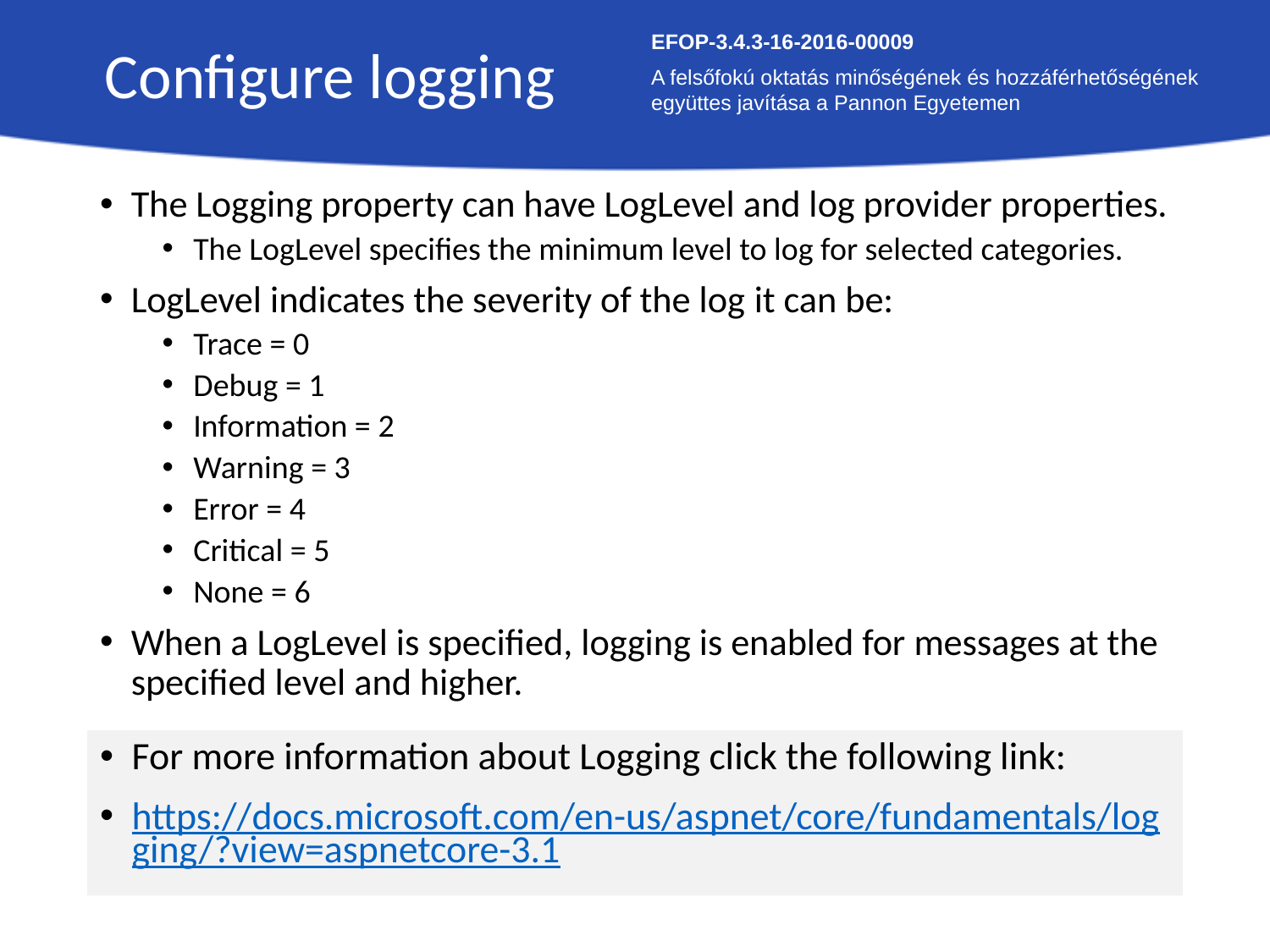

Configure logging
EFOP-3.4.3-16-2016-00009
A felsőfokú oktatás minőségének és hozzáférhetőségének együttes javítása a Pannon Egyetemen
The Logging property can have LogLevel and log provider properties.
The LogLevel specifies the minimum level to log for selected categories.
LogLevel indicates the severity of the log it can be:
Trace = 0
Debug = 1
Information = 2
Warning = 3
Error = 4
Critical = 5
None = 6
When a LogLevel is specified, logging is enabled for messages at the specified level and higher.

For more information about Logging click the following link:
https://docs.microsoft.com/en-us/aspnet/core/fundamentals/logging/?view=aspnetcore-3.1